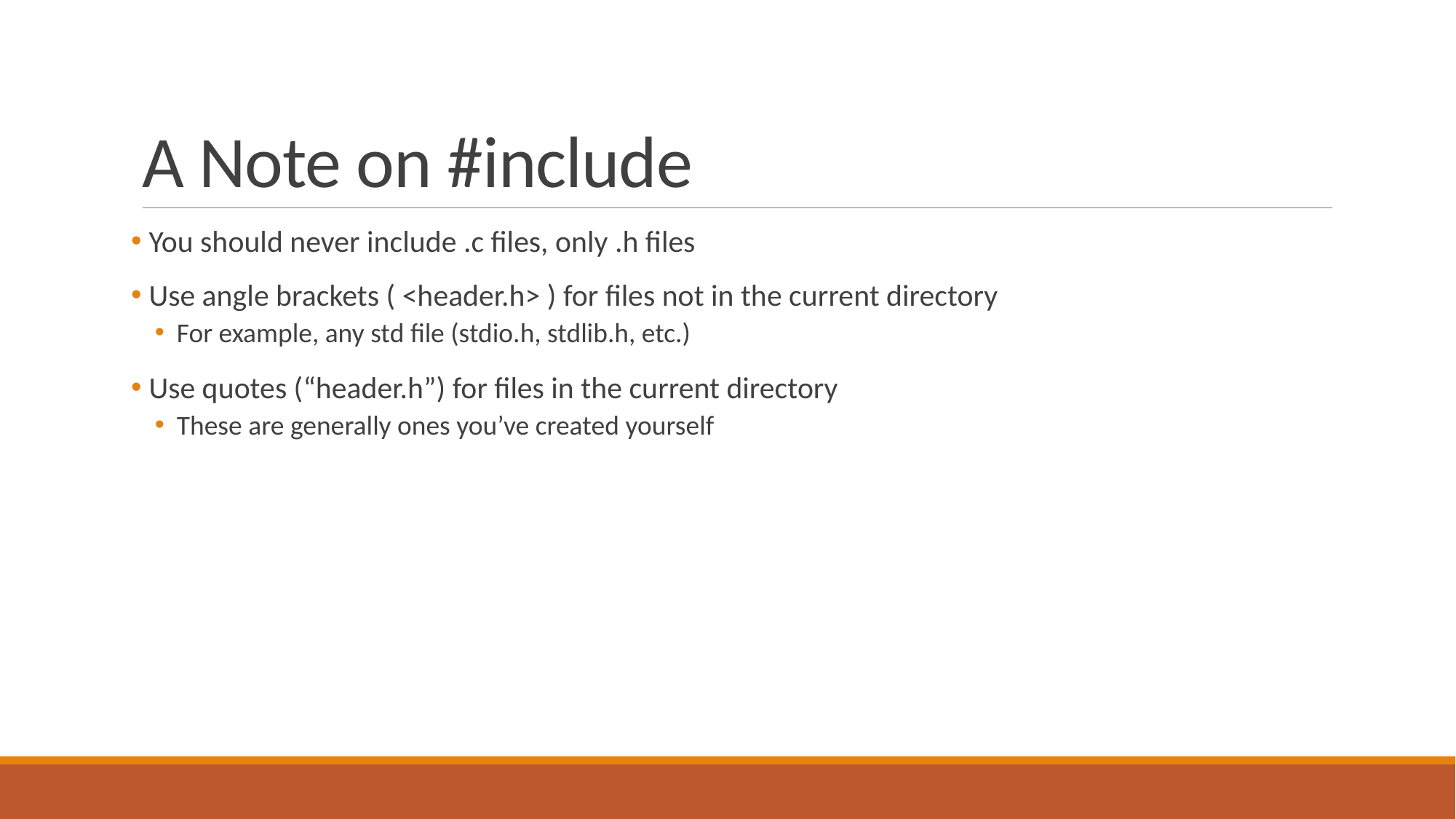

# A Note on #include
 You should never include .c files, only .h files
 Use angle brackets ( <header.h> ) for files not in the current directory
For example, any std file (stdio.h, stdlib.h, etc.)
 Use quotes (“header.h”) for files in the current directory
These are generally ones you’ve created yourself